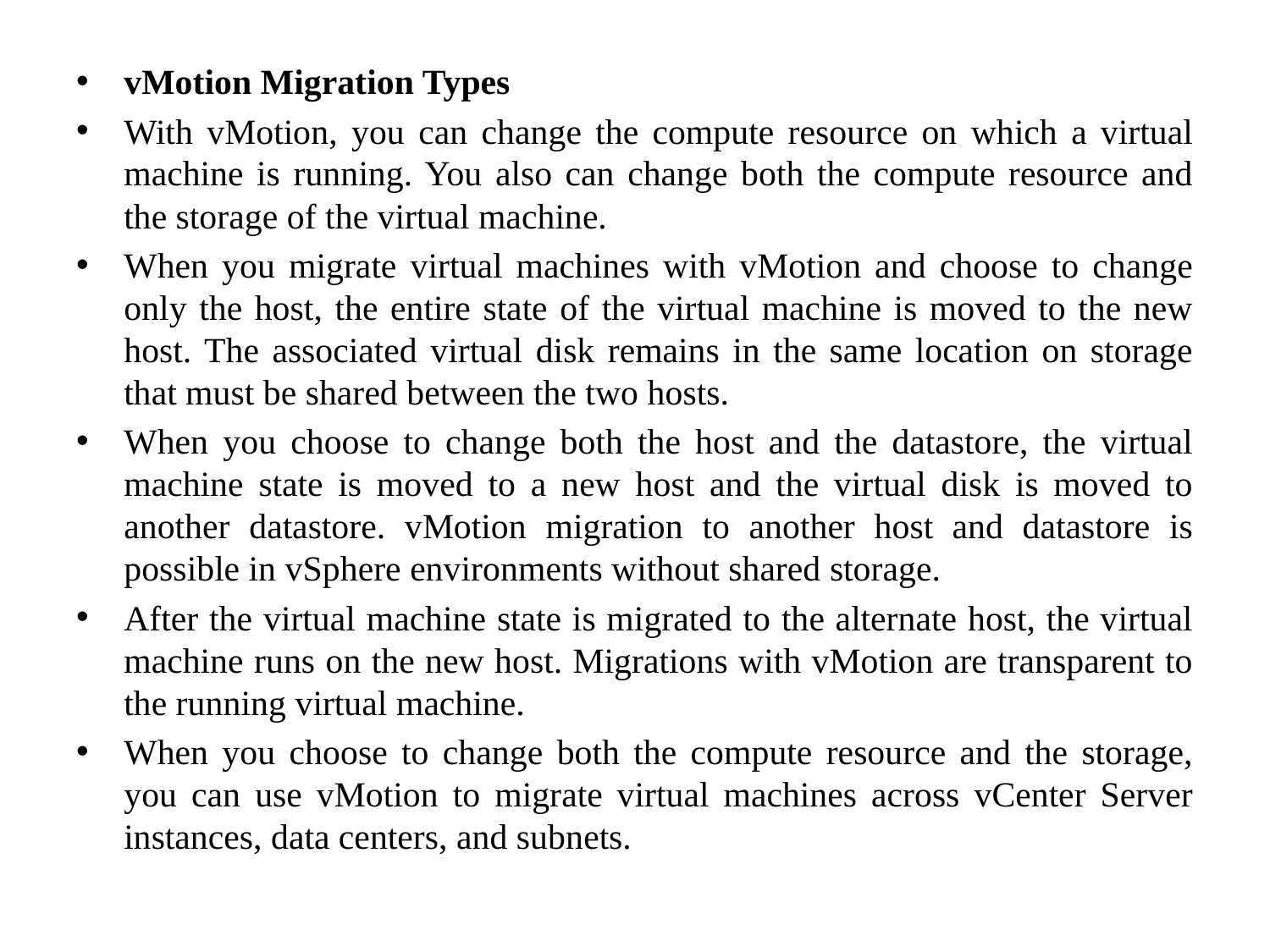

vMotion Migration Types
With vMotion, you can change the compute resource on which a virtual machine is running. You also can change both the compute resource and the storage of the virtual machine.
When you migrate virtual machines with vMotion and choose to change only the host, the entire state of the virtual machine is moved to the new host. The associated virtual disk remains in the same location on storage that must be shared between the two hosts.
When you choose to change both the host and the datastore, the virtual machine state is moved to a new host and the virtual disk is moved to another datastore. vMotion migration to another host and datastore is possible in vSphere environments without shared storage.
After the virtual machine state is migrated to the alternate host, the virtual machine runs on the new host. Migrations with vMotion are transparent to the running virtual machine.
When you choose to change both the compute resource and the storage, you can use vMotion to migrate virtual machines across vCenter Server instances, data centers, and subnets.